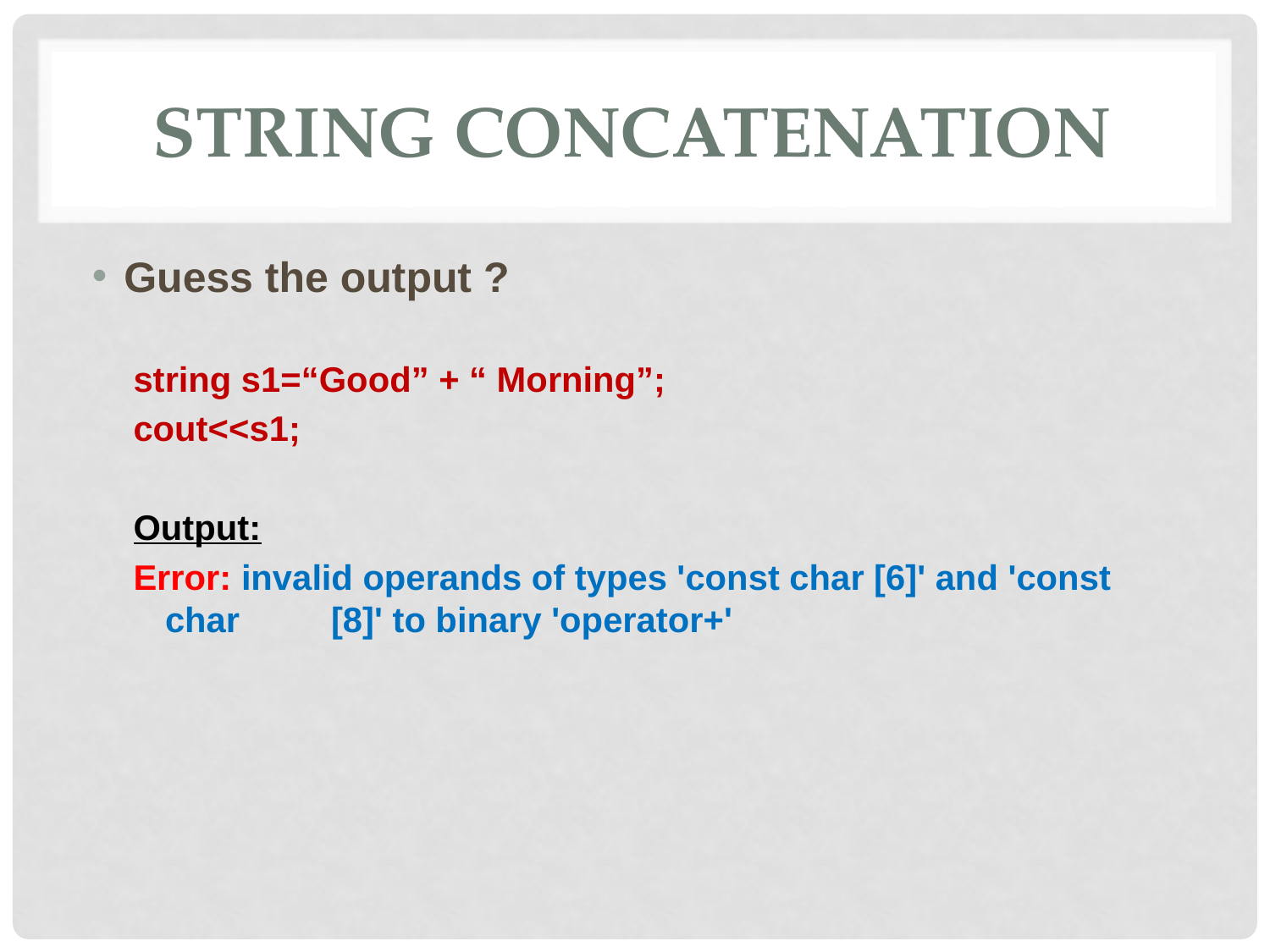

# String concatenation
Guess the output ?

string s1=“Good” + “ Morning”;
cout<<s1;

Output:
Error: invalid operands of types 'const char [6]' and 'const char 	    [8]' to binary 'operator+'